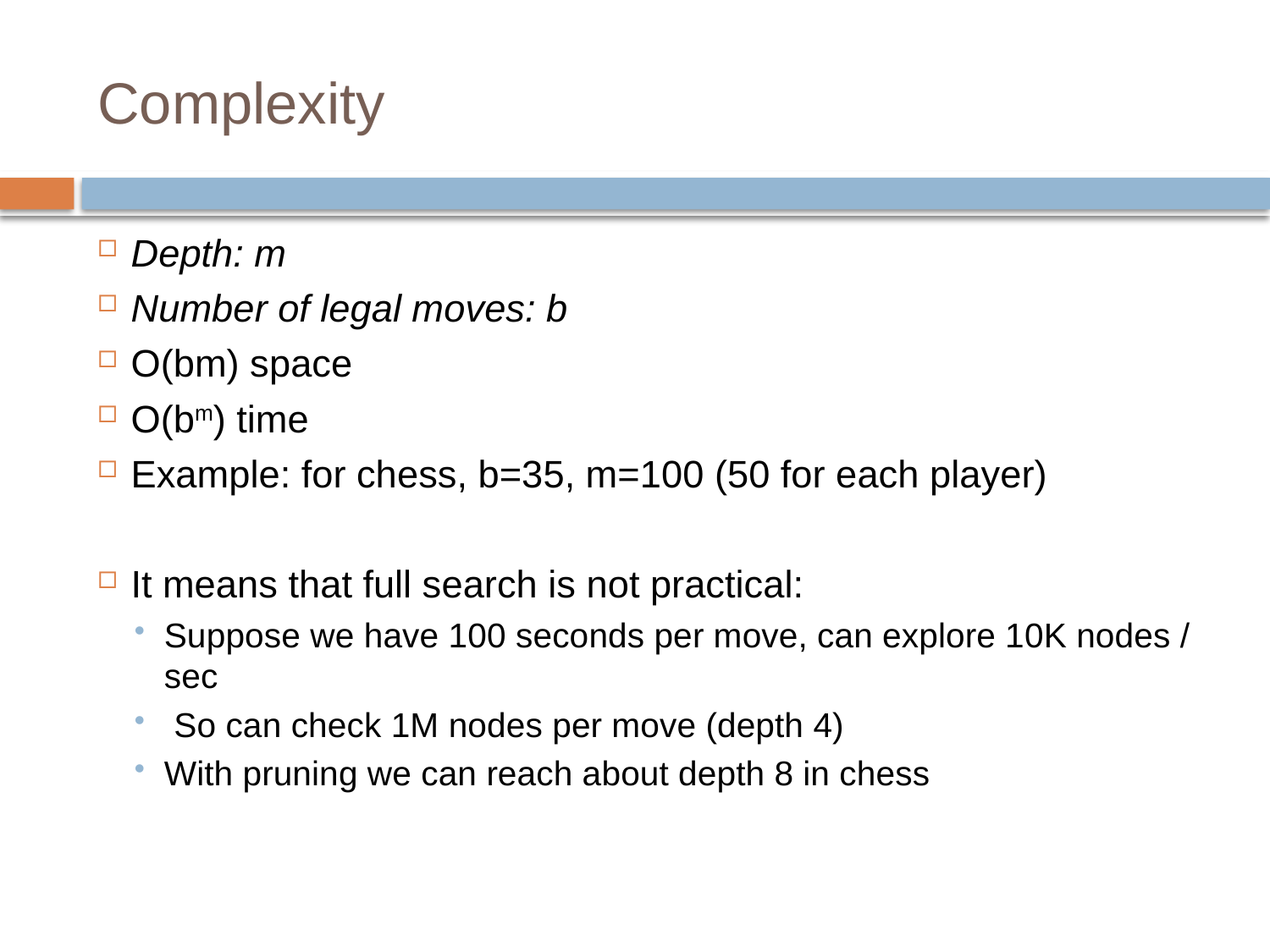

# Complexity
Depth: m
Number of legal moves: b
O(bm) space
O(bm) time
Example: for chess, b=35, m=100 (50 for each player)

It means that full search is not practical:
Suppose we have 100 seconds per move, can explore 10K nodes / sec
 So can check 1M nodes per move (depth 4)
With pruning we can reach about depth 8 in chess